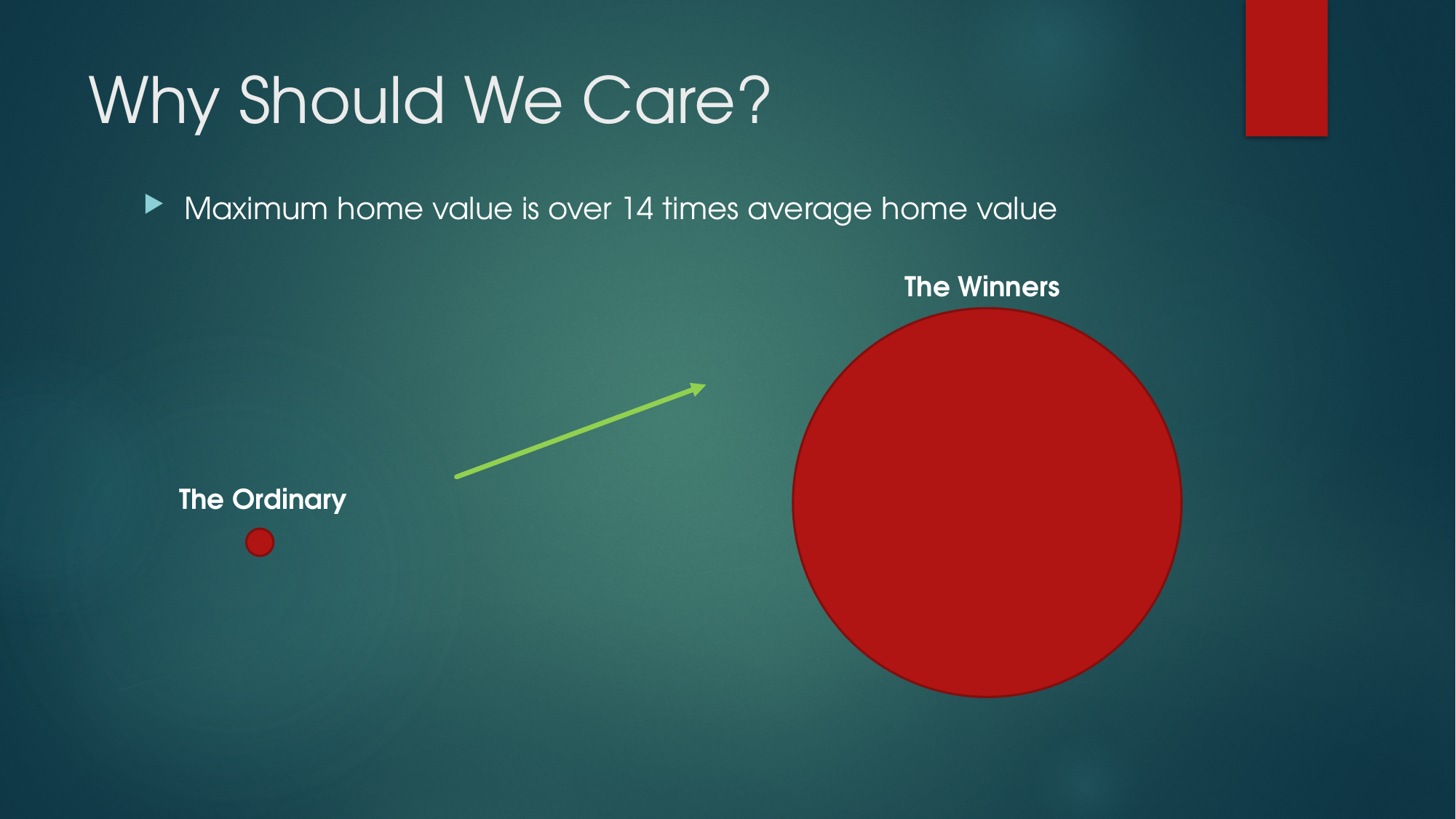

# Why Should We Care?
Maximum home value is over 14 times average home value

The Winners

The Ordinary